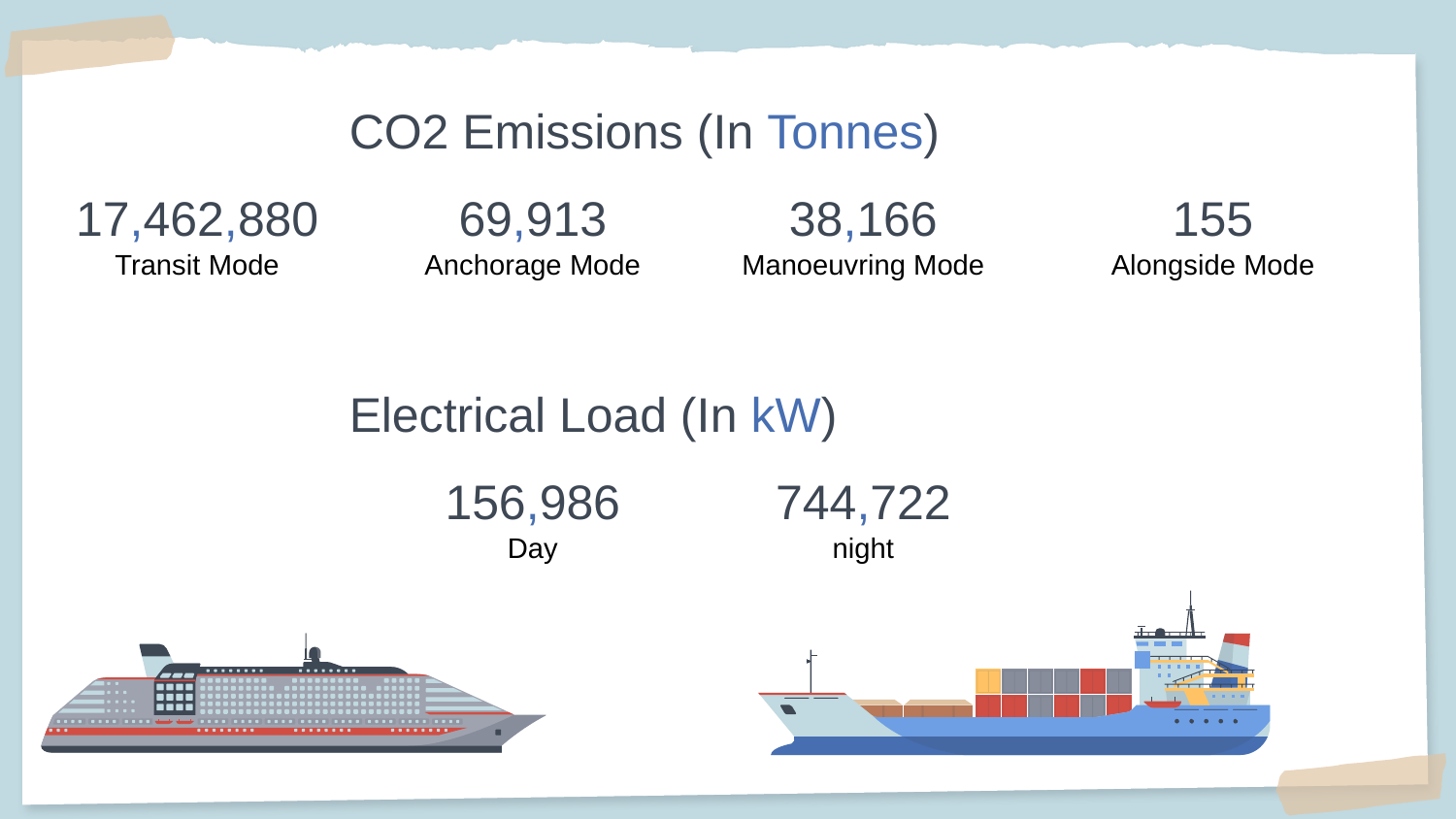

CO2 Emissions (In Tonnes)
17,462,880
69,913
38,166
155
Transit Mode
Anchorage Mode
Manoeuvring Mode
Alongside Mode
Electrical Load (In kW)
156,986
744,722
Day
night